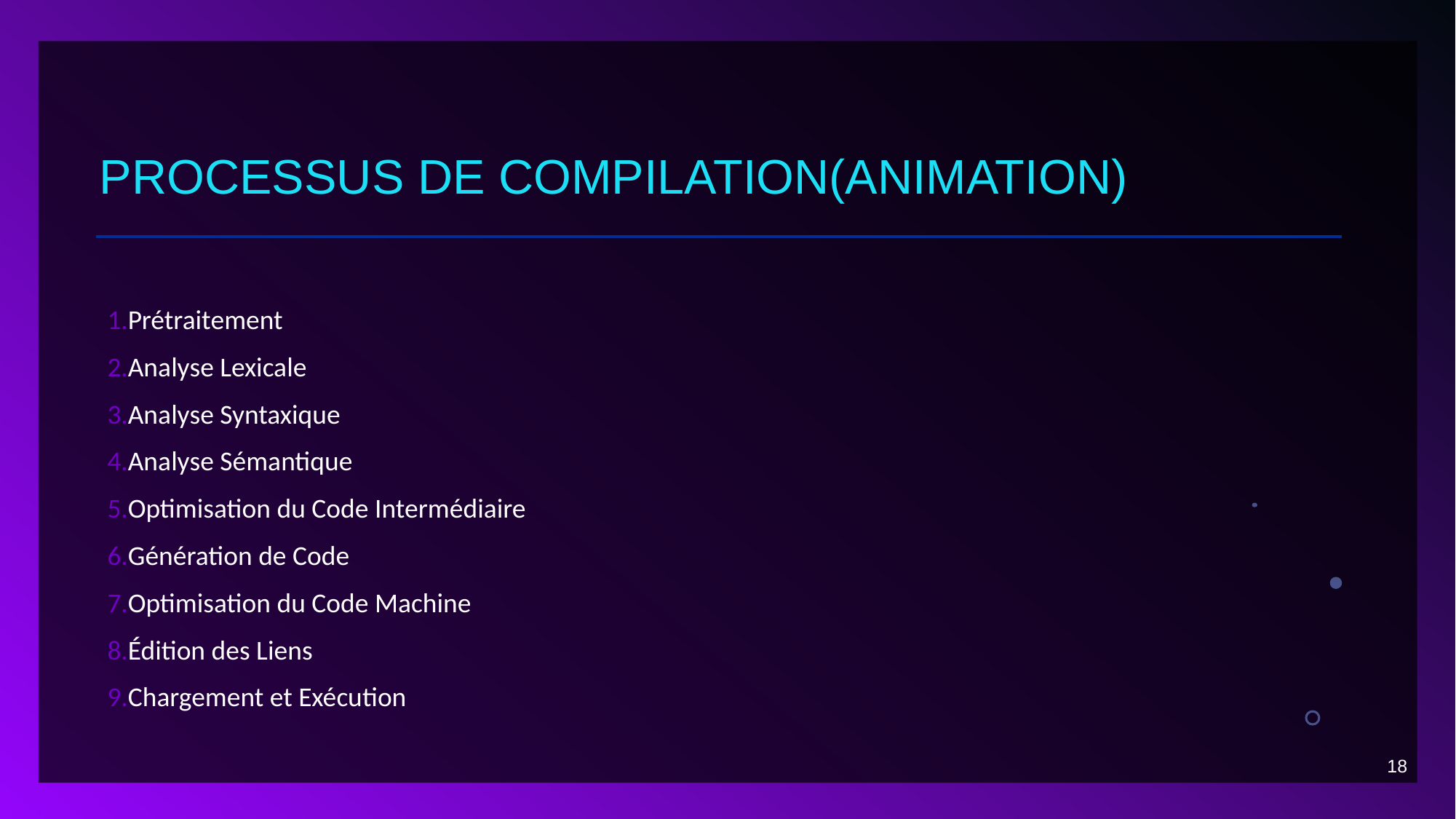

# Processus de Compilation(animation)
Prétraitement
Analyse Lexicale
Analyse Syntaxique
Analyse Sémantique
Optimisation du Code Intermédiaire
Génération de Code
Optimisation du Code Machine
Édition des Liens
Chargement et Exécution
18